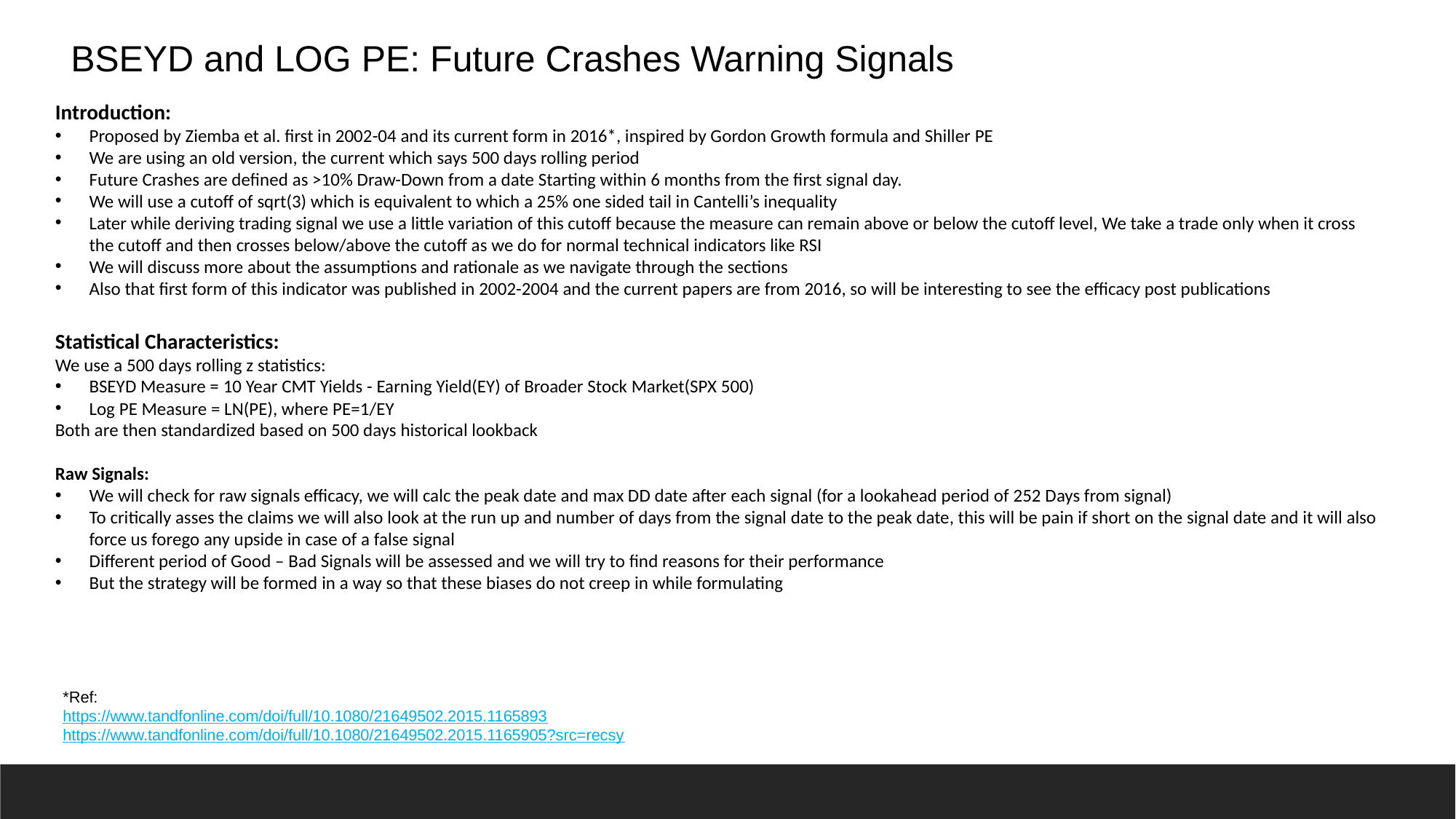

BSEYD and LOG PE: Future Crashes Warning Signals
Introduction:
Proposed by Ziemba et al. first in 2002-04 and its current form in 2016*, inspired by Gordon Growth formula and Shiller PE
We are using an old version, the current which says 500 days rolling period
Future Crashes are defined as >10% Draw-Down from a date Starting within 6 months from the first signal day.
We will use a cutoff of sqrt(3) which is equivalent to which a 25% one sided tail in Cantelli’s inequality
Later while deriving trading signal we use a little variation of this cutoff because the measure can remain above or below the cutoff level, We take a trade only when it cross the cutoff and then crosses below/above the cutoff as we do for normal technical indicators like RSI
We will discuss more about the assumptions and rationale as we navigate through the sections
Also that first form of this indicator was published in 2002-2004 and the current papers are from 2016, so will be interesting to see the efficacy post publications

Statistical Characteristics:
We use a 500 days rolling z statistics:
BSEYD Measure = 10 Year CMT Yields - Earning Yield(EY) of Broader Stock Market(SPX 500)
Log PE Measure = LN(PE), where PE=1/EY
Both are then standardized based on 500 days historical lookback

Raw Signals:
We will check for raw signals efficacy, we will calc the peak date and max DD date after each signal (for a lookahead period of 252 Days from signal)
To critically asses the claims we will also look at the run up and number of days from the signal date to the peak date, this will be pain if short on the signal date and it will also force us forego any upside in case of a false signal
Different period of Good – Bad Signals will be assessed and we will try to find reasons for their performance
But the strategy will be formed in a way so that these biases do not creep in while formulating

*Ref:
https://www.tandfonline.com/doi/full/10.1080/21649502.2015.1165893
https://www.tandfonline.com/doi/full/10.1080/21649502.2015.1165905?src=recsy